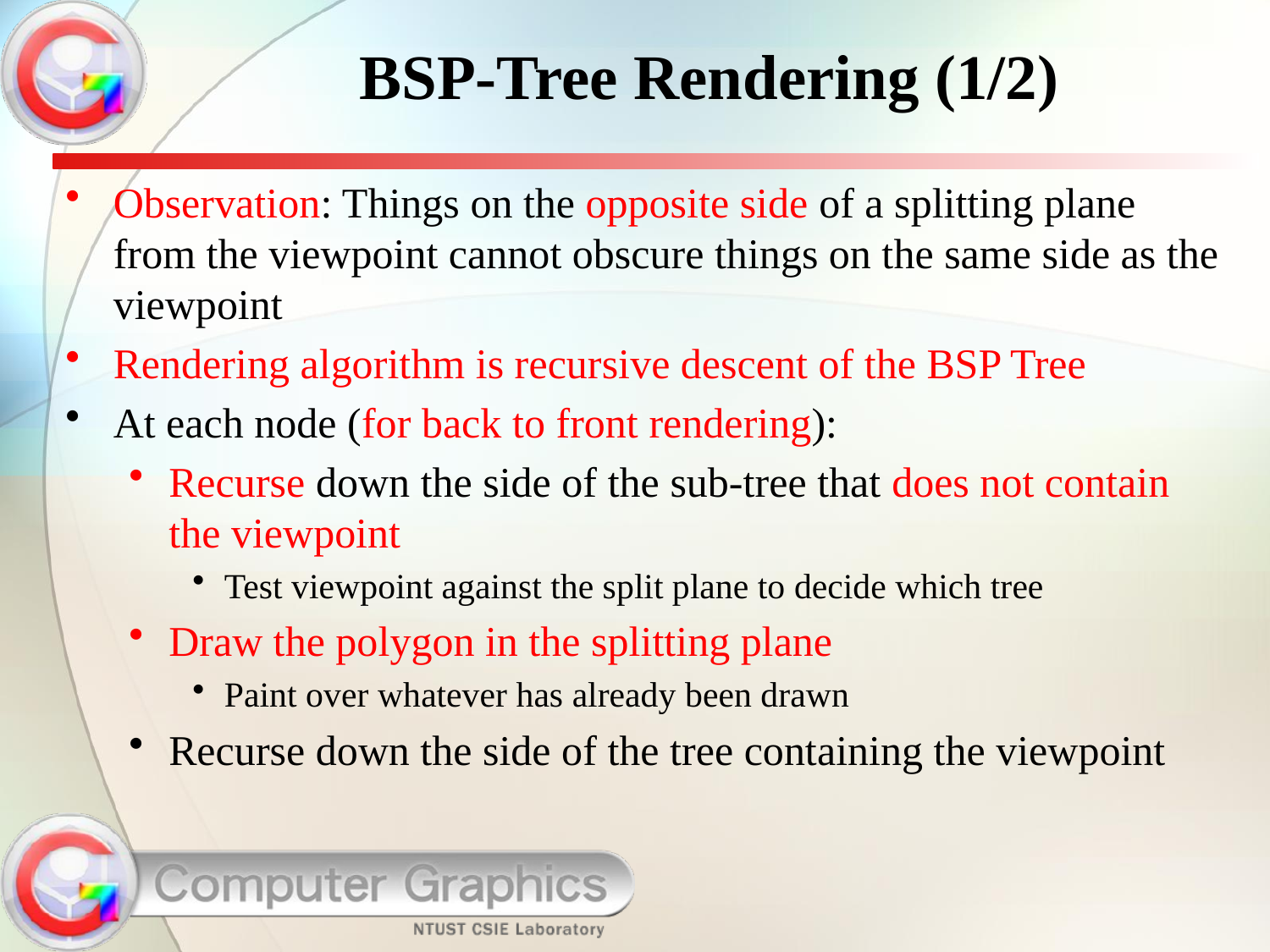

BSP-Tree Rendering (1/2)
Observation: Things on the opposite side of a splitting plane from the viewpoint cannot obscure things on the same side as the viewpoint
Rendering algorithm is recursive descent of the BSP Tree
At each node (for back to front rendering):
Recurse down the side of the sub-tree that does not contain the viewpoint
Test viewpoint against the split plane to decide which tree
Draw the polygon in the splitting plane
Paint over whatever has already been drawn
Recurse down the side of the tree containing the viewpoint